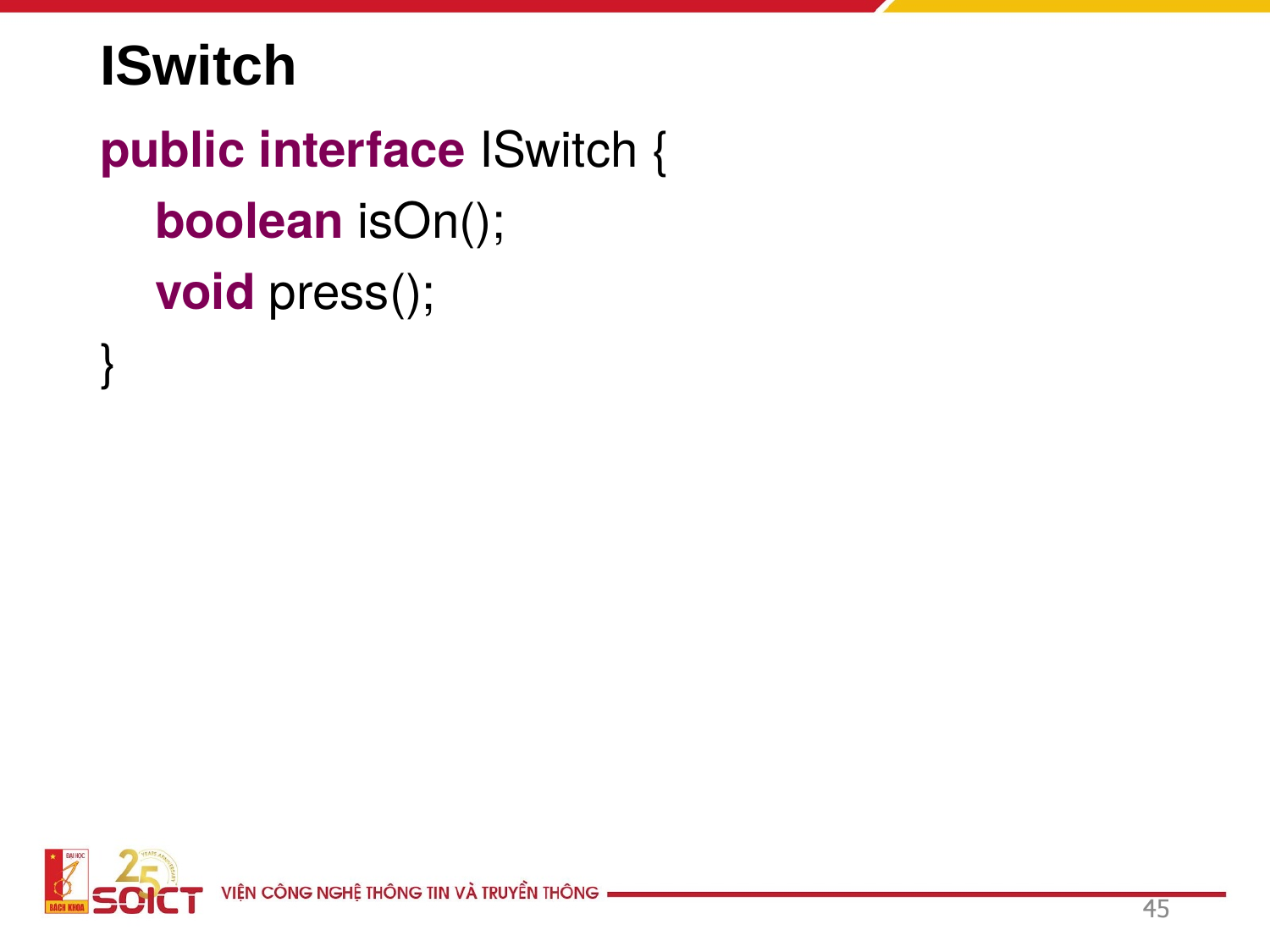

# ISwitch
public interface ISwitch {
    boolean isOn();
    void press();
}

45